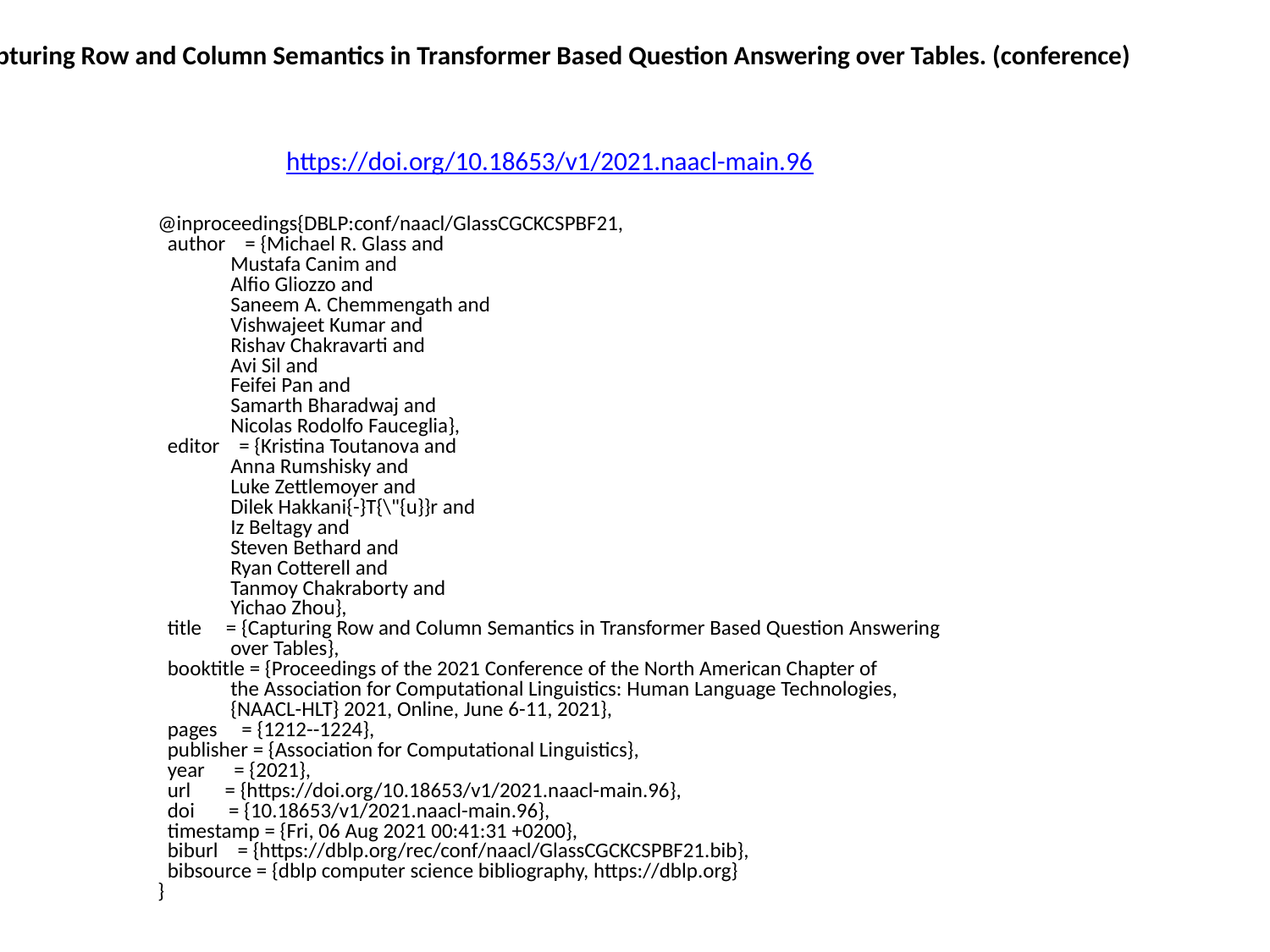

Capturing Row and Column Semantics in Transformer Based Question Answering over Tables. (conference)

https://doi.org/10.18653/v1/2021.naacl-main.96

@inproceedings{DBLP:conf/naacl/GlassCGCKCSPBF21,
  author    = {Michael R. Glass and
               Mustafa Canim and
               Alfio Gliozzo and
               Saneem A. Chemmengath and
               Vishwajeet Kumar and
               Rishav Chakravarti and
               Avi Sil and
               Feifei Pan and
               Samarth Bharadwaj and
               Nicolas Rodolfo Fauceglia},
  editor    = {Kristina Toutanova and
               Anna Rumshisky and
               Luke Zettlemoyer and
               Dilek Hakkani{-}T{\"{u}}r and
               Iz Beltagy and
               Steven Bethard and
               Ryan Cotterell and
               Tanmoy Chakraborty and
               Yichao Zhou},
  title     = {Capturing Row and Column Semantics in Transformer Based Question Answering
               over Tables},
  booktitle = {Proceedings of the 2021 Conference of the North American Chapter of
               the Association for Computational Linguistics: Human Language Technologies,
               {NAACL-HLT} 2021, Online, June 6-11, 2021},
  pages     = {1212--1224},
  publisher = {Association for Computational Linguistics},
  year      = {2021},
  url       = {https://doi.org/10.18653/v1/2021.naacl-main.96},
  doi       = {10.18653/v1/2021.naacl-main.96},
  timestamp = {Fri, 06 Aug 2021 00:41:31 +0200},
  biburl    = {https://dblp.org/rec/conf/naacl/GlassCGCKCSPBF21.bib},
  bibsource = {dblp computer science bibliography, https://dblp.org}
}